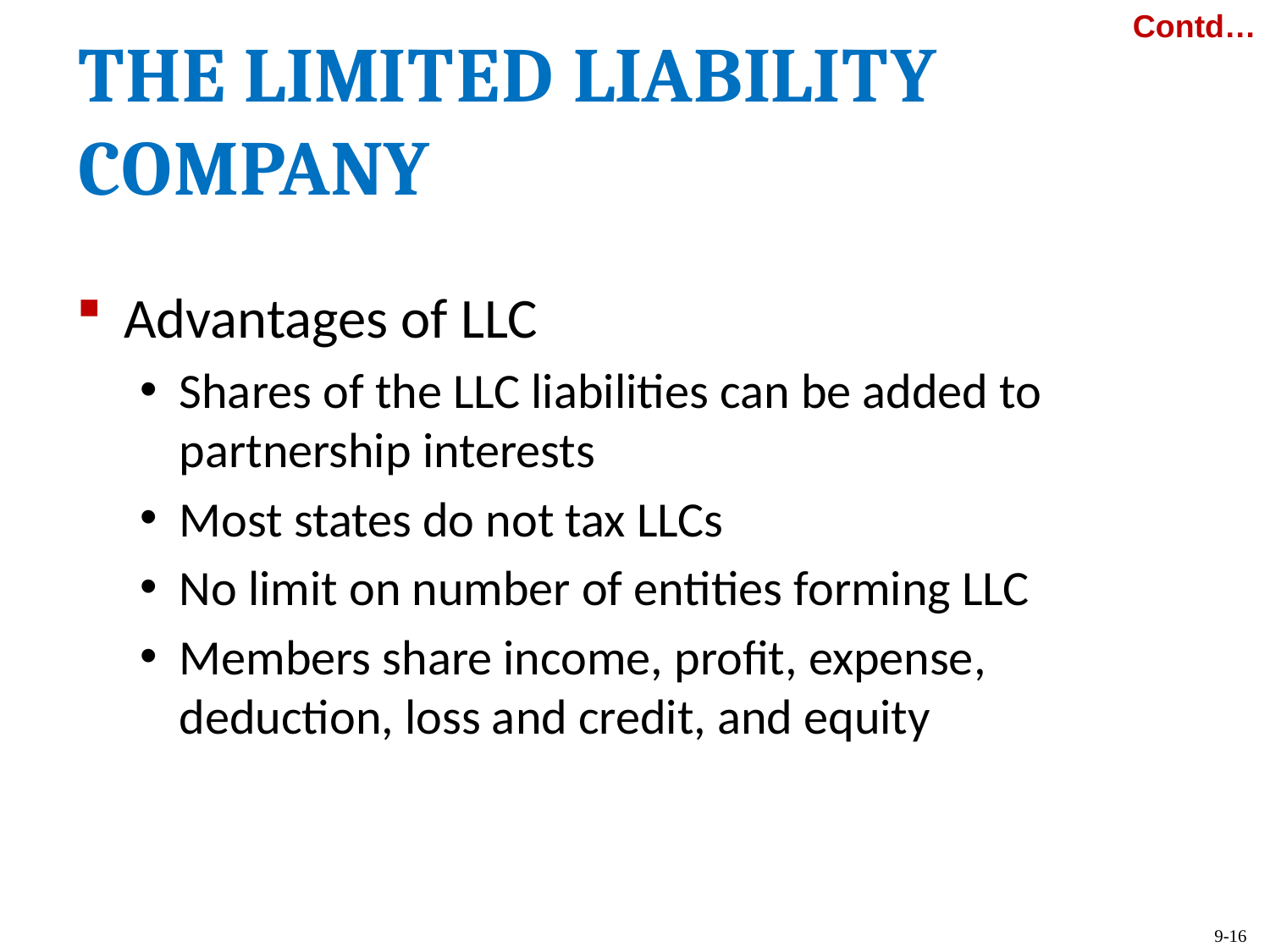

Contd…
# THE LIMITED LIABILITY COMPANY

Advantages of LLC
Shares of the LLC liabilities can be added to partnership interests
Most states do not tax LLCs
No limit on number of entities forming LLC
Members share income, profit, expense, deduction, loss and credit, and equity